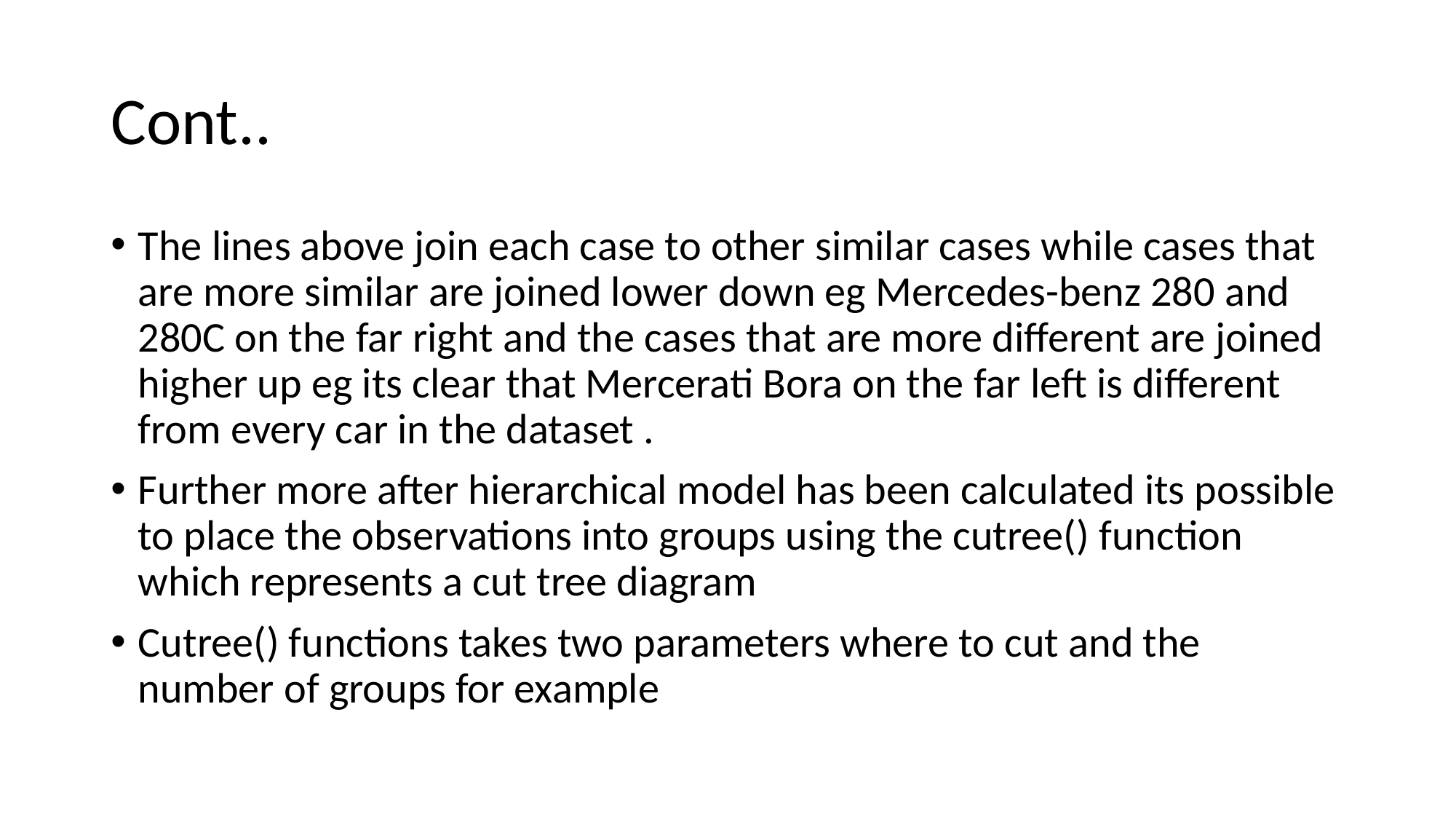

# Cont..
The lines above join each case to other similar cases while cases that are more similar are joined lower down eg Mercedes-benz 280 and 280C on the far right and the cases that are more different are joined higher up eg its clear that Mercerati Bora on the far left is different from every car in the dataset .
Further more after hierarchical model has been calculated its possible to place the observations into groups using the cutree() function which represents a cut tree diagram
Cutree() functions takes two parameters where to cut and the number of groups for example